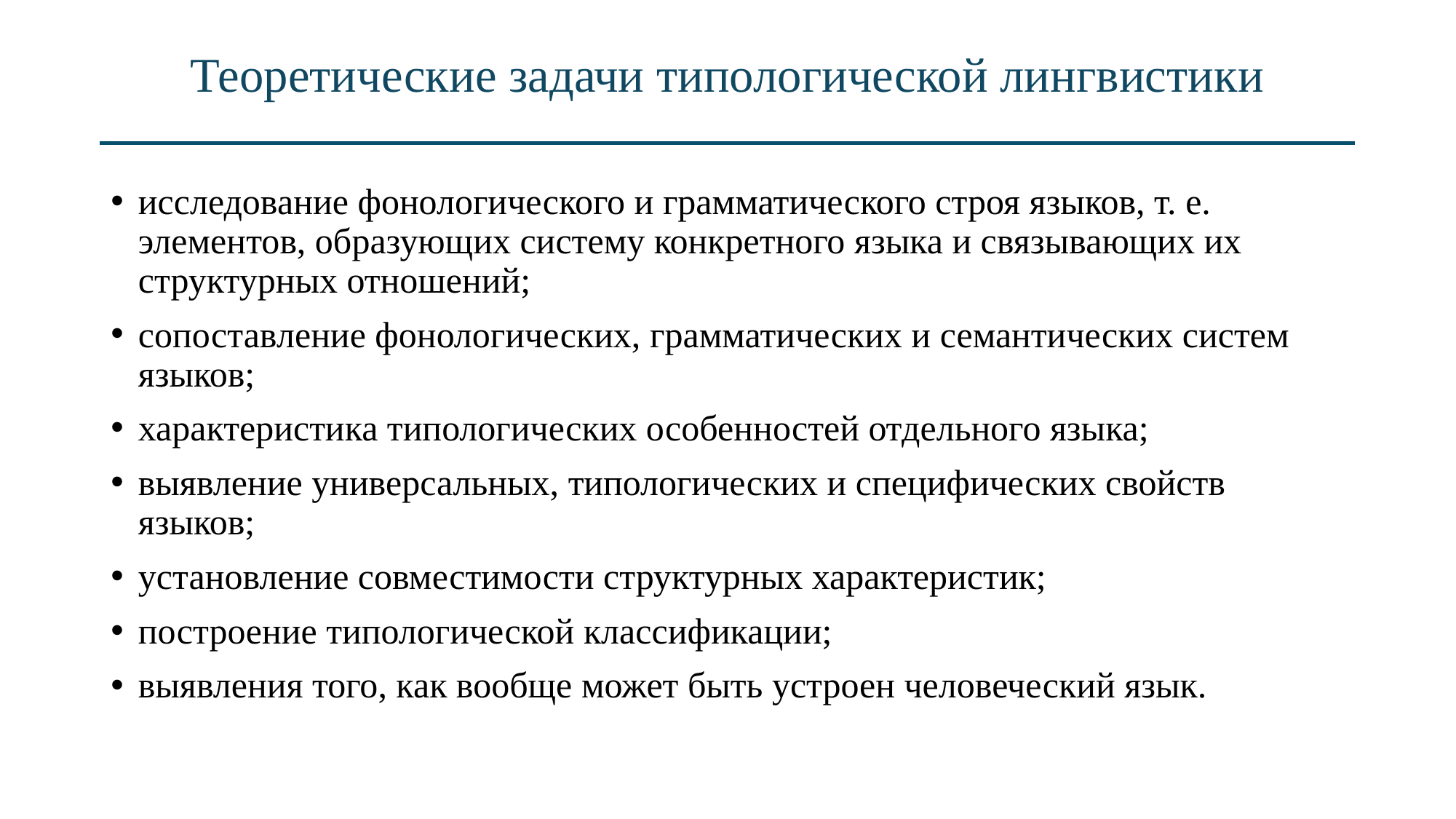

# Теоретические задачи типологической лингвистики
исследование фонологического и грамматического строя языков, т. е. элементов, образующих систему конкретного языка и связывающих их структурных отношений;
сопоставление фонологических, грамматических и семантических систем языков;
характеристика типологических особенностей отдельного языка;
выявление универсальных, типологических и специфических свойств языков;
установление совместимости структурных характеристик;
построение типологической классификации;
выявления того, как вообще может быть устроен человеческий язык.